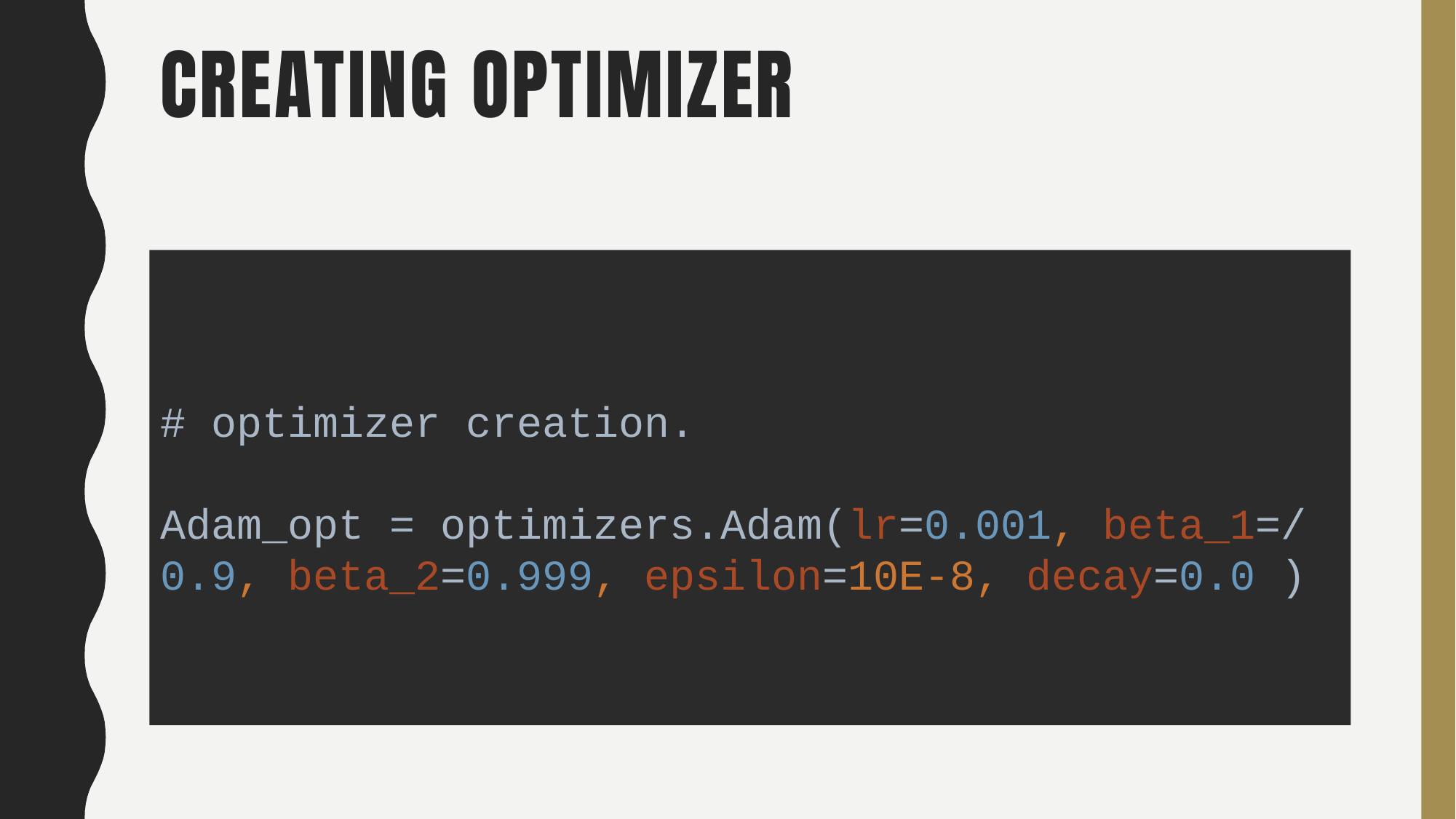

# Creating optimizer

# optimizer creation.

Adam_opt = optimizers.Adam(lr=0.001, beta_1=/
0.9, beta_2=0.999, epsilon=10E-8, decay=0.0 )